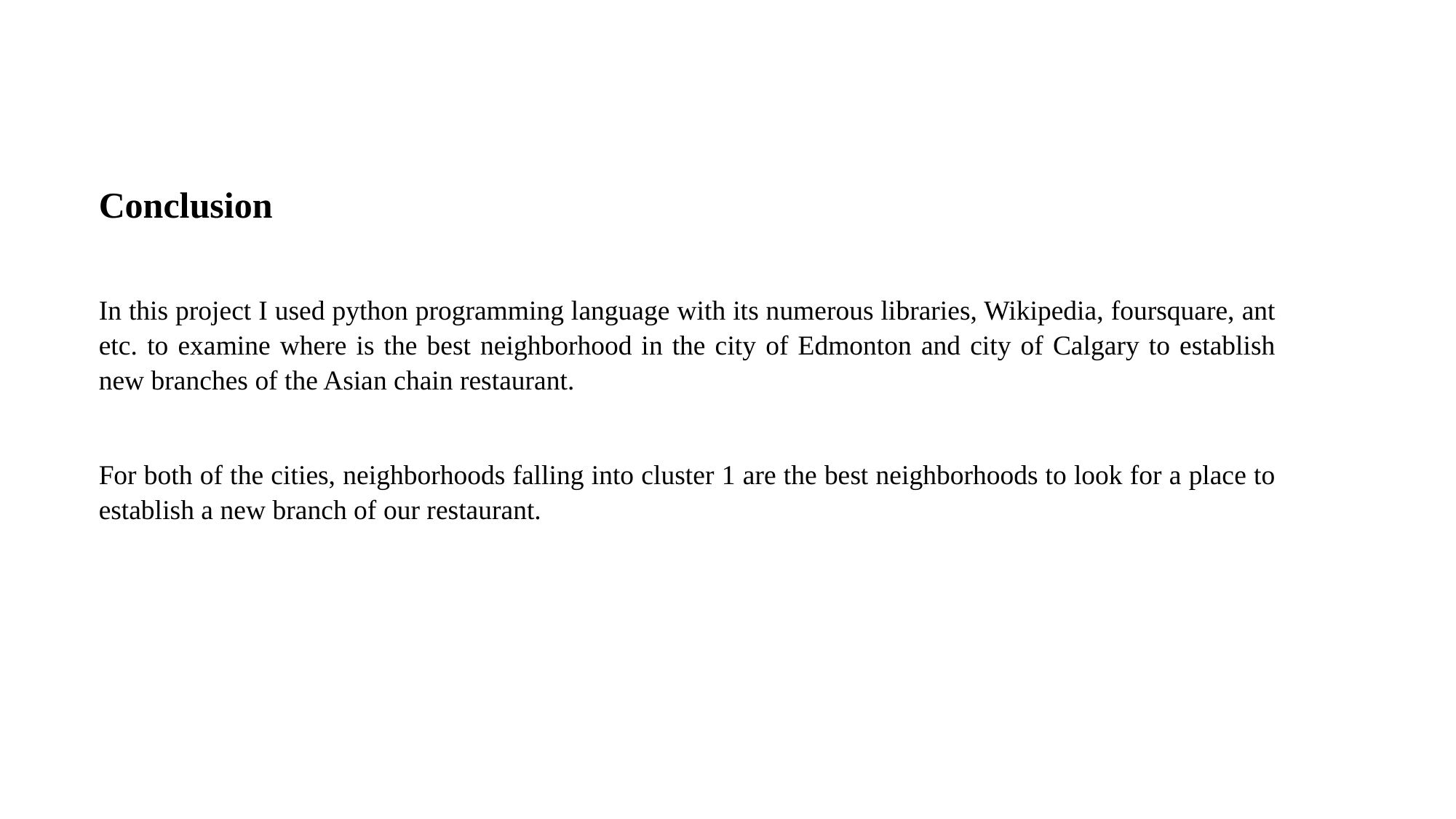

Conclusion

In this project I used python programming language with its numerous libraries, Wikipedia, foursquare, ant etc. to examine where is the best neighborhood in the city of Edmonton and city of Calgary to establish new branches of the Asian chain restaurant.

For both of the cities, neighborhoods falling into cluster 1 are the best neighborhoods to look for a place to establish a new branch of our restaurant.